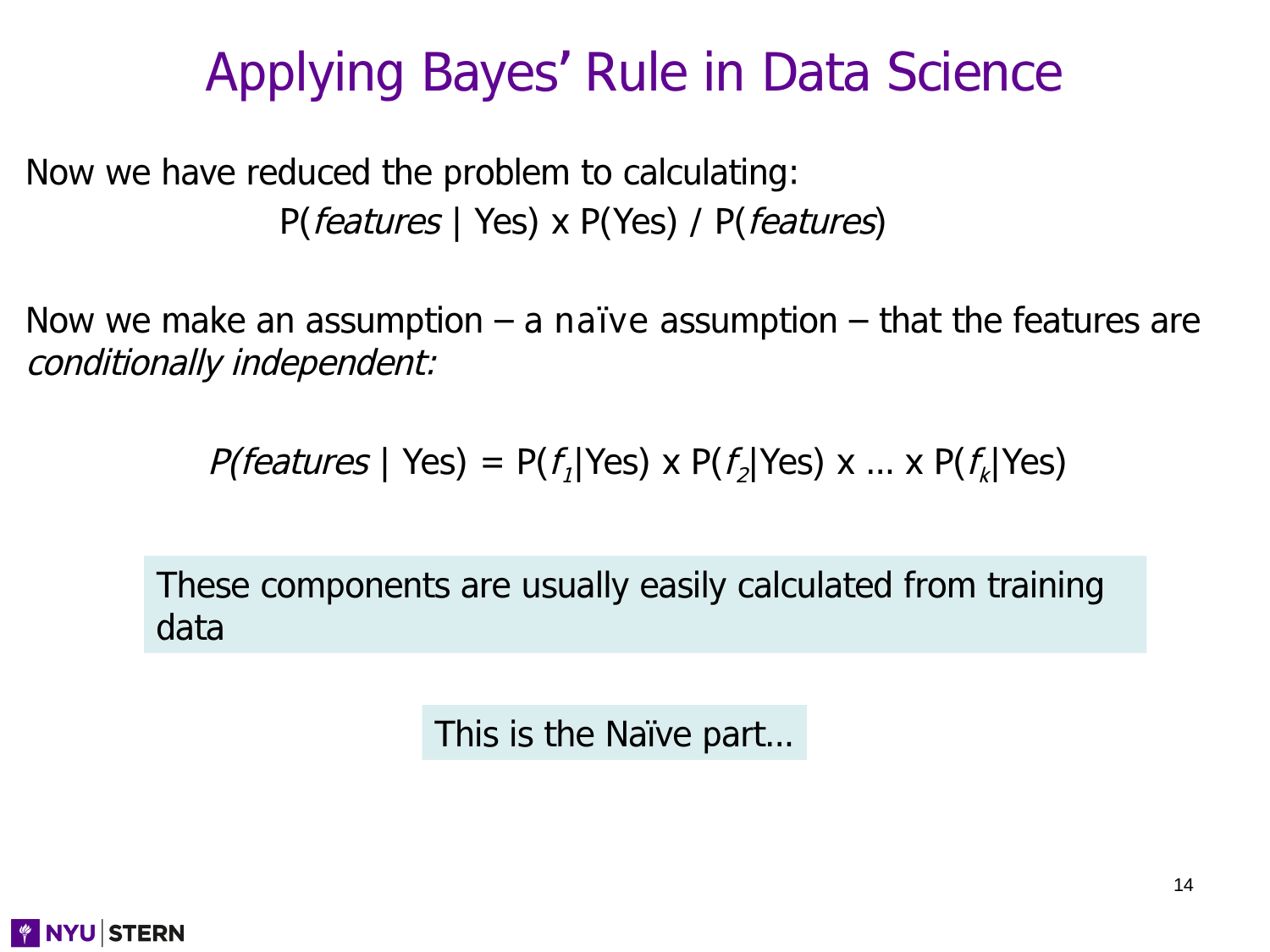

# Applying Bayes’ Rule in Data Science
Now we have reduced the problem to calculating:
		P(features | Yes) x P(Yes) / P(features)

Now we make an assumption – a naïve assumption – that the features are conditionally independent:

	     P(features | Yes) = P(f1|Yes) x P(f2|Yes) x … x P(fk|Yes)

These components are usually easily calculated from training data
This is the Naïve part…
14